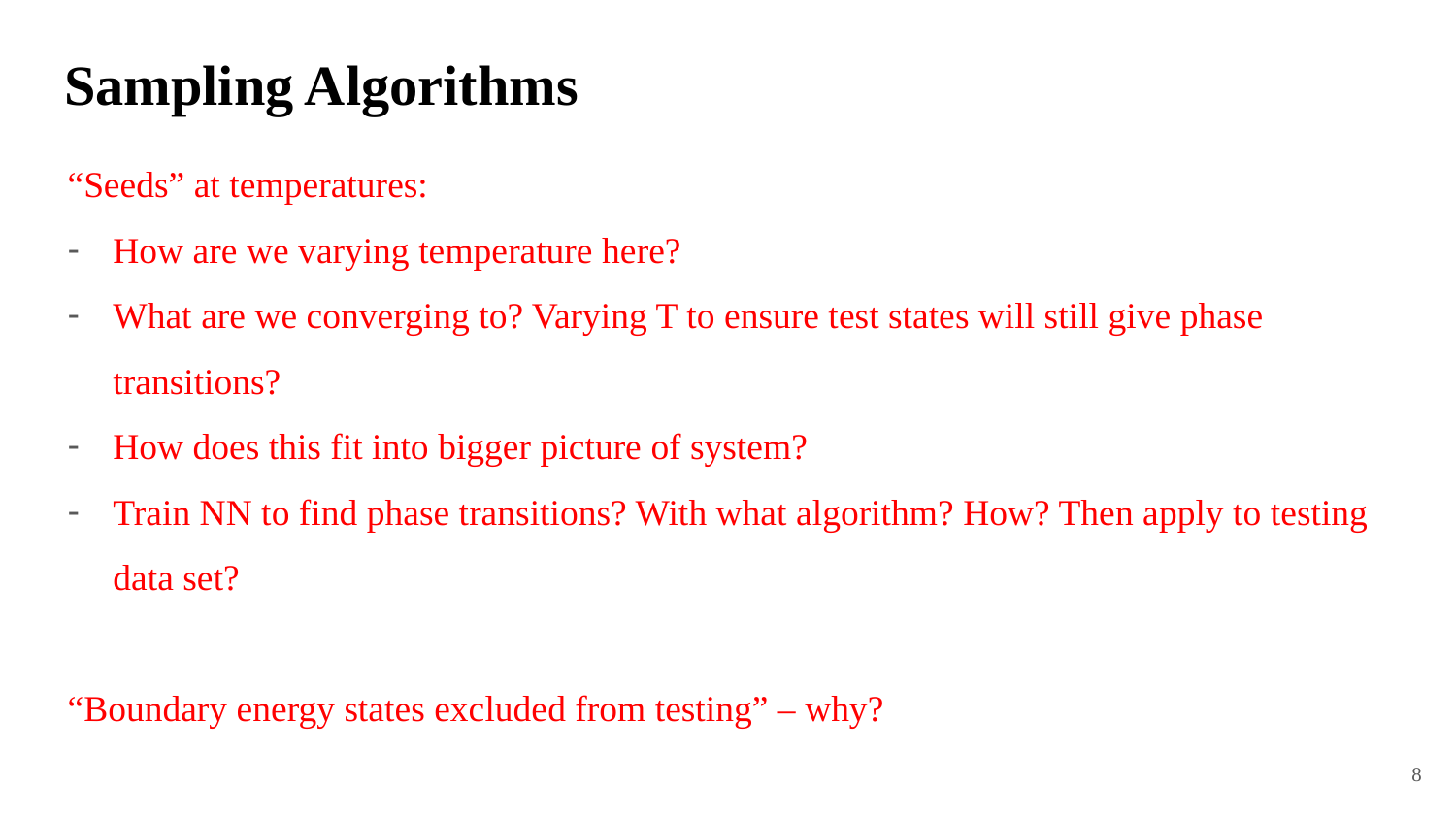

# Sampling Algorithms
“Seeds” at temperatures:
How are we varying temperature here?
What are we converging to? Varying T to ensure test states will still give phase transitions?
How does this fit into bigger picture of system?
Train NN to find phase transitions? With what algorithm? How? Then apply to testing data set?

“Boundary energy states excluded from testing” – why?

8